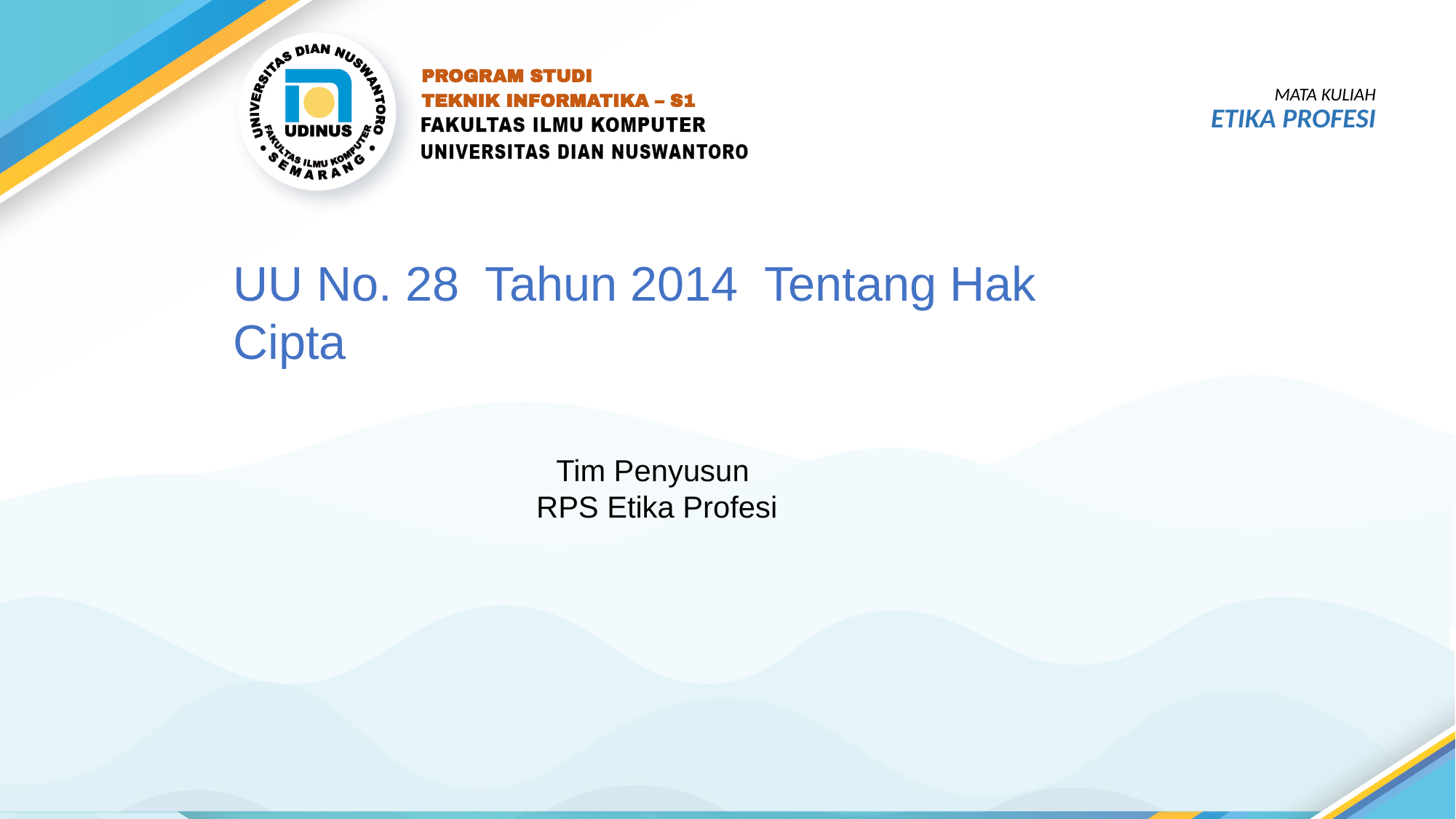

PROGRAM STUDI
TEKNIK INFORMATIKA – S1
MATA KULIAH
ETIKA PROFESI
# UU No. 28  Tahun 2014  Tentang Hak Cipta
Tim Penyusun
RPS Etika Profesi